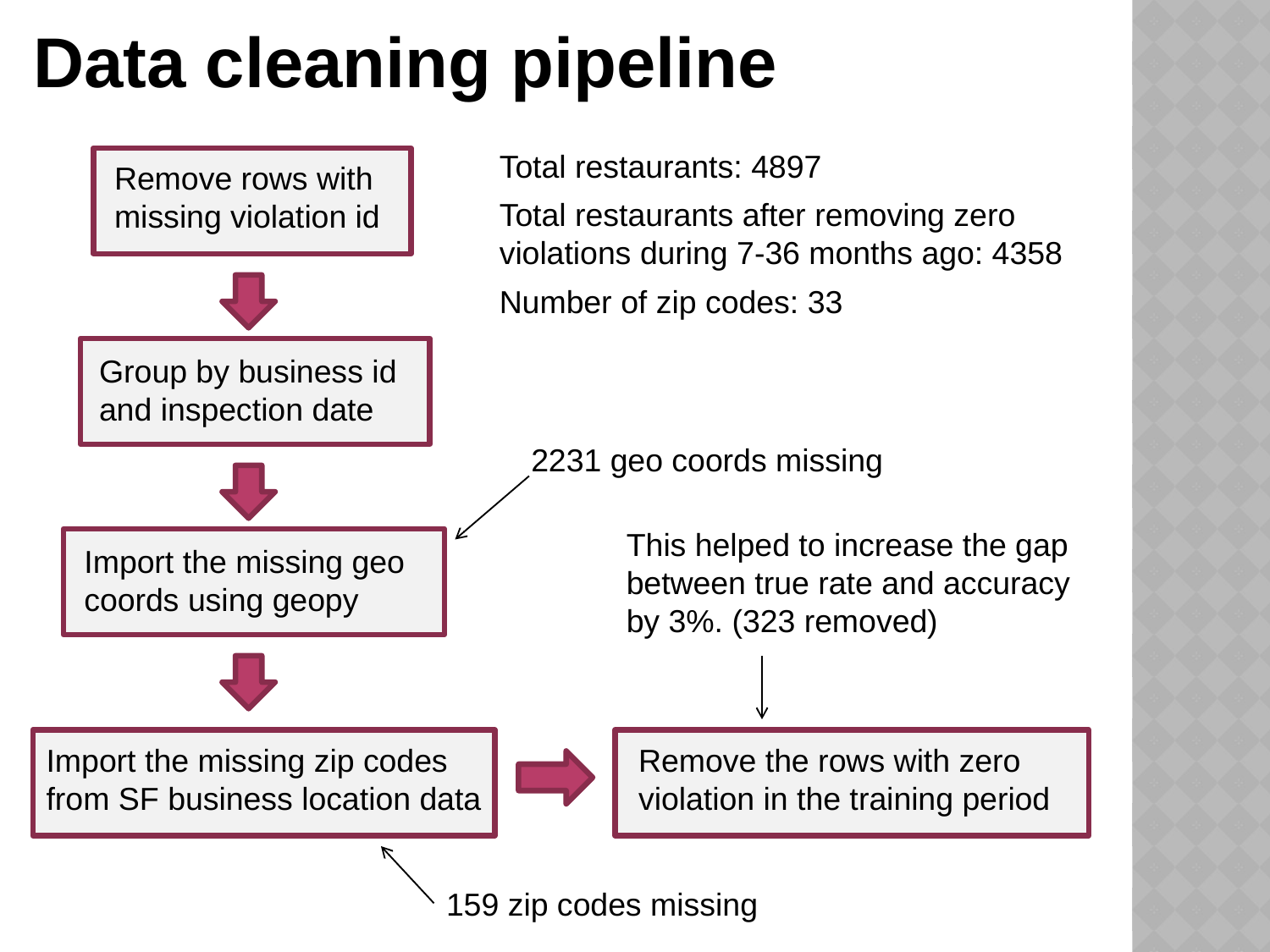

Data cleaning pipeline
Total restaurants: 4897
Total restaurants after removing zero violations during 7-36 months ago: 4358
Number of zip codes: 33

Remove rows with missing violation id

Group by business id and inspection date
2231 geo coords missing

This helped to increase the gap between true rate and accuracy by 3%. (323 removed)

Import the missing geo coords using geopy

Import the missing zip codes from SF business location data

Remove the rows with zero violation in the training period

159 zip codes missing